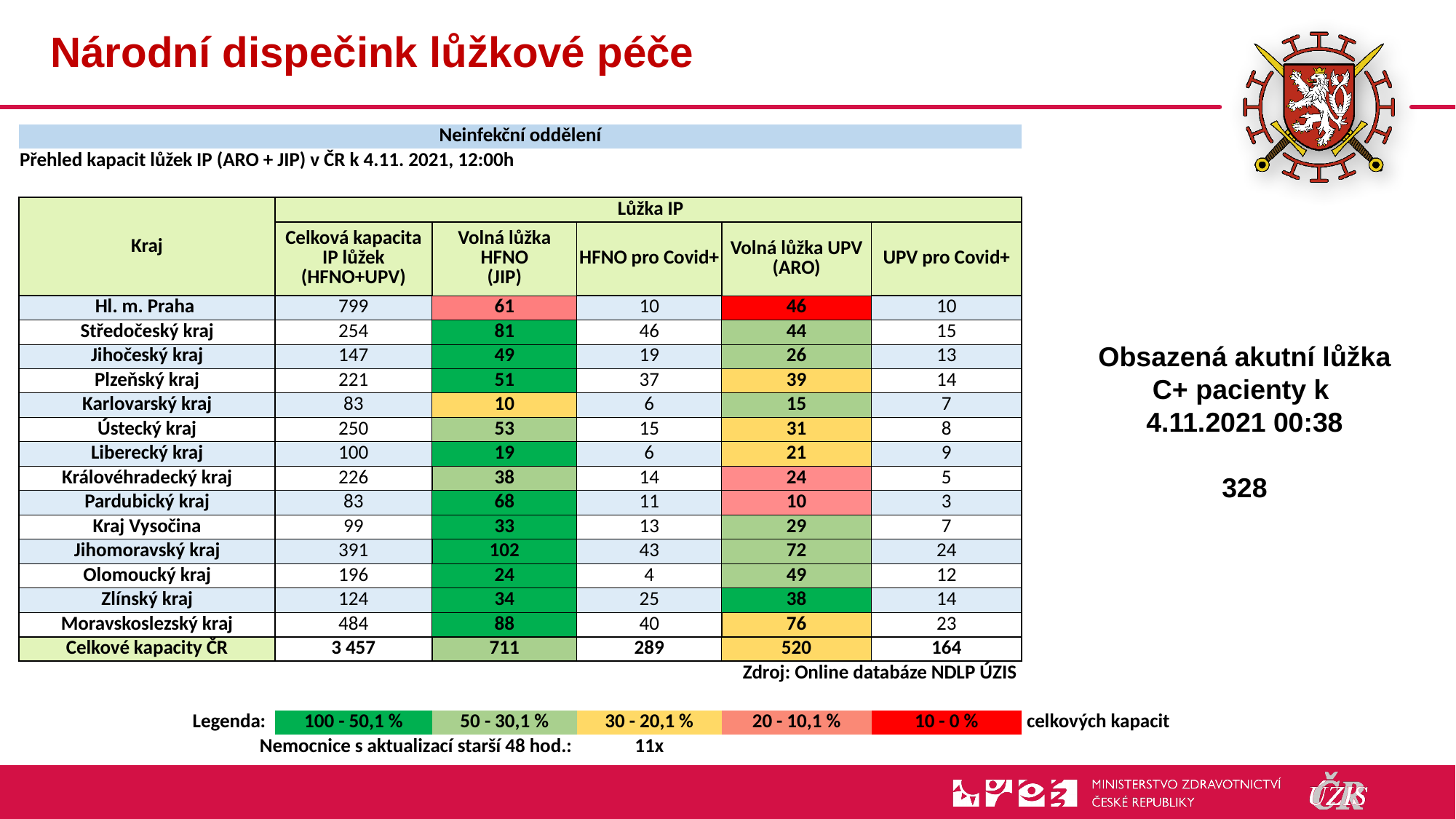

# Národní dispečink lůžkové péče
| Neinfekční oddělení |  |  |  |  |  |  |
| --- | --- | --- | --- | --- | --- | --- |
| Přehled kapacit lůžek IP (ARO + JIP) v ČR k 4.11. 2021, 12:00h |  |  |  |  |  |  |
|  |  |  |  |  |  |  |
| Kraj | Lůžka IP |  |  |  |  |  |
|  | Celková kapacita IP lůžek (HFNO+UPV) | Volná lůžka HFNO (JIP) | HFNO pro Covid+ | Volná lůžka UPV (ARO) | UPV pro Covid+ |  |
| Hl. m. Praha | 799 | 61 | 10 | 46 | 10 |  |
| Středočeský kraj | 254 | 81 | 46 | 44 | 15 |  |
| Jihočeský kraj | 147 | 49 | 19 | 26 | 13 |  |
| Plzeňský kraj | 221 | 51 | 37 | 39 | 14 |  |
| Karlovarský kraj | 83 | 10 | 6 | 15 | 7 |  |
| Ústecký kraj | 250 | 53 | 15 | 31 | 8 |  |
| Liberecký kraj | 100 | 19 | 6 | 21 | 9 |  |
| Královéhradecký kraj | 226 | 38 | 14 | 24 | 5 |  |
| Pardubický kraj | 83 | 68 | 11 | 10 | 3 |  |
| Kraj Vysočina | 99 | 33 | 13 | 29 | 7 |  |
| Jihomoravský kraj | 391 | 102 | 43 | 72 | 24 |  |
| Olomoucký kraj | 196 | 24 | 4 | 49 | 12 |  |
| Zlínský kraj | 124 | 34 | 25 | 38 | 14 |  |
| Moravskoslezský kraj | 484 | 88 | 40 | 76 | 23 |  |
| Celkové kapacity ČR | 3 457 | 711 | 289 | 520 | 164 |  |
| Zdroj: Online databáze NDLP ÚZIS |  |  |  |  |  |  |
|  |  |  |  |  |  |  |
| Legenda: | 100 - 50,1 % | 50 - 30,1 % | 30 - 20,1 % | 20 - 10,1 % | 10 - 0 % | celkových kapacit |
| Nemocnice s aktualizací starší 48 hod.: |  |  | 11x |  |  |  |
Obsazená akutní lůžka C+ pacienty k
4.11.2021 00:38

328